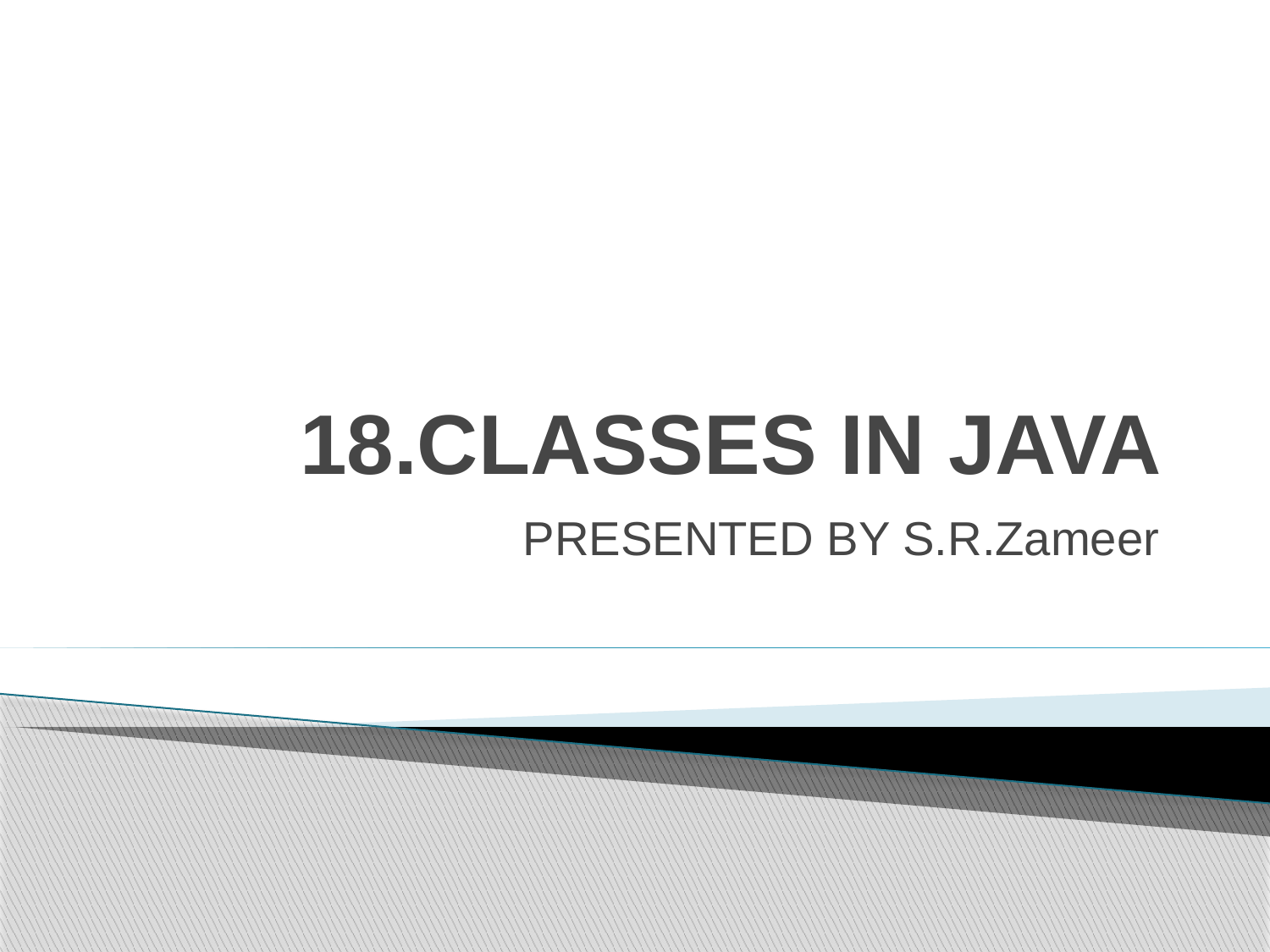

# 18.CLASSES IN JAVA
PRESENTED BY S.R.Zameer